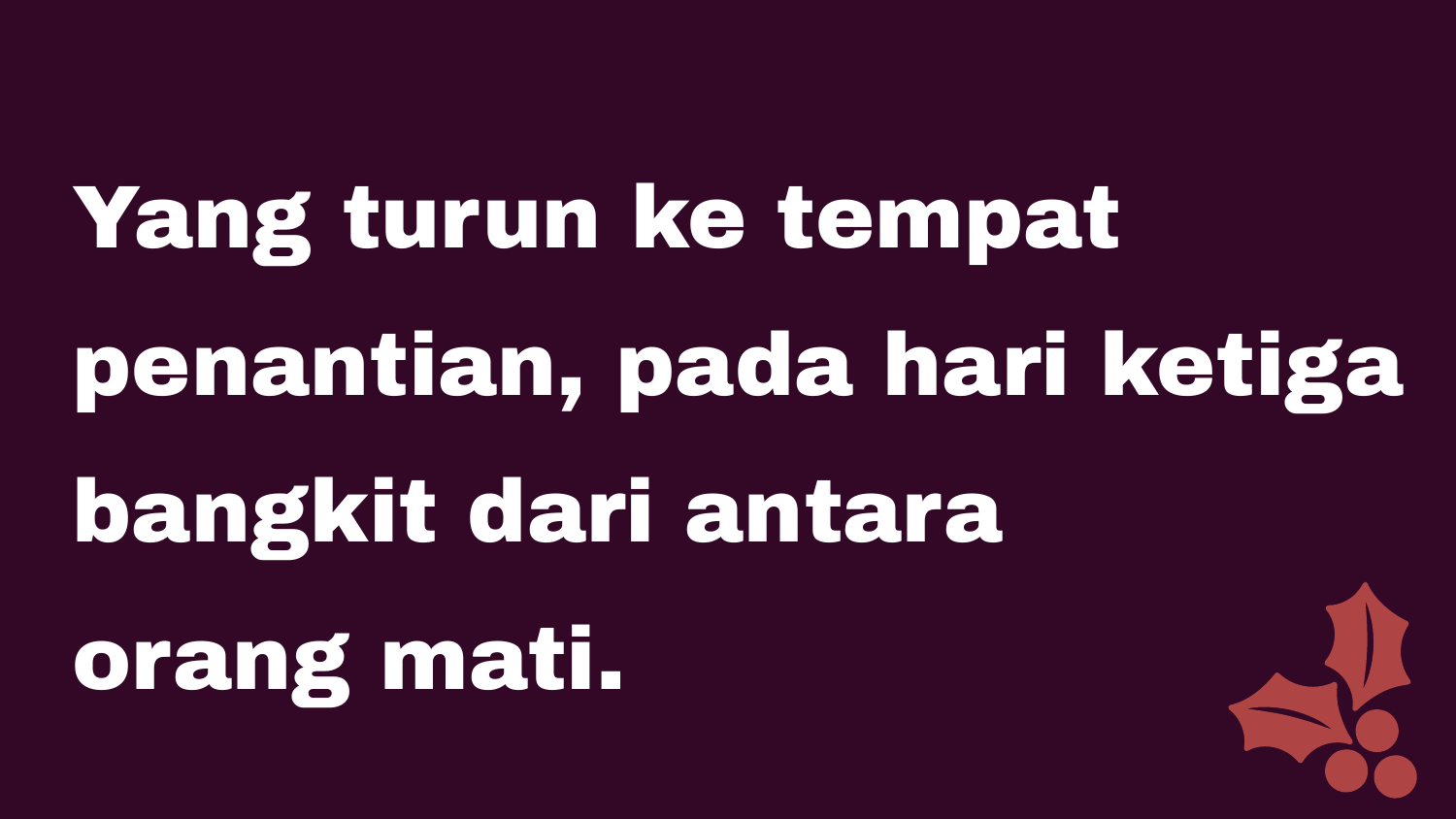

Yang turun ke tempat
penantian, pada hari ketiga
bangkit dari antara
orang mati.